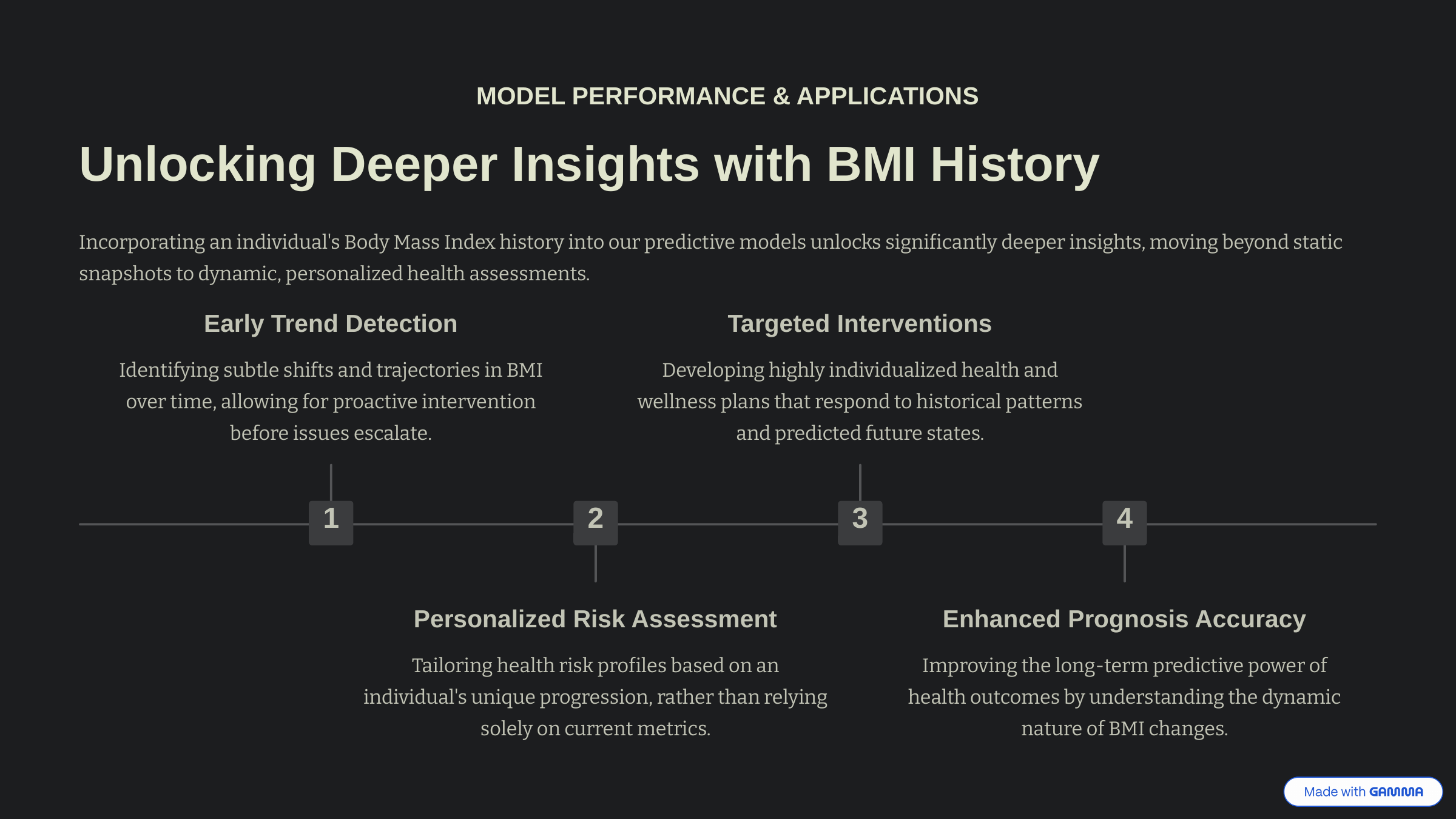

MODEL PERFORMANCE & APPLICATIONS
Unlocking Deeper Insights with BMI History
Incorporating an individual's Body Mass Index history into our predictive models unlocks significantly deeper insights, moving beyond static snapshots to dynamic, personalized health assessments.
Early Trend Detection
Targeted Interventions
Identifying subtle shifts and trajectories in BMI over time, allowing for proactive intervention before issues escalate.
Developing highly individualized health and wellness plans that respond to historical patterns and predicted future states.

1
2
3
4

Personalized Risk Assessment
Enhanced Prognosis Accuracy
Tailoring health risk profiles based on an individual's unique progression, rather than relying solely on current metrics.
Improving the long-term predictive power of health outcomes by understanding the dynamic nature of BMI changes.